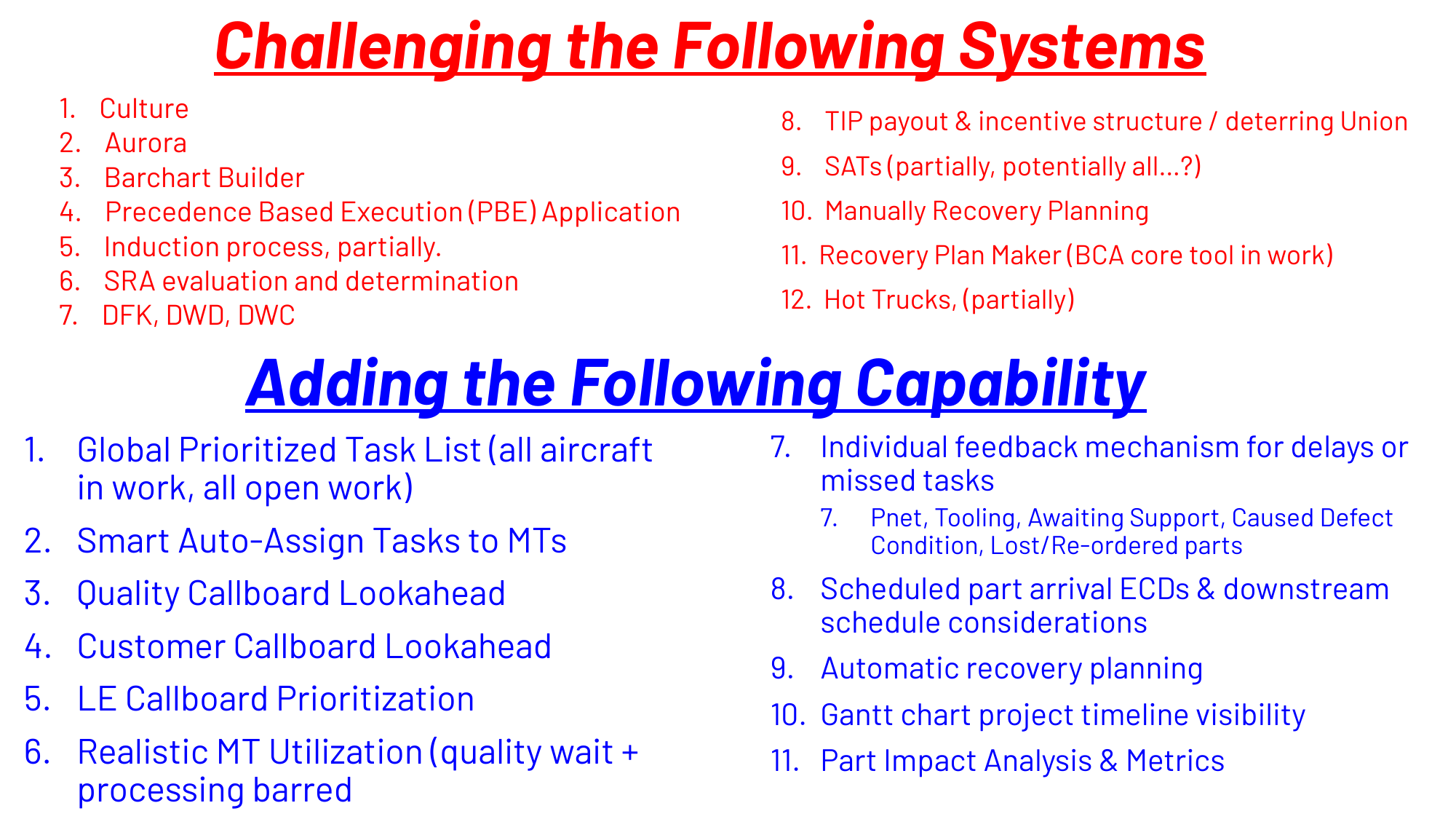

# Challenging the Following Systems
1.    Culture
2.    Aurora
3.    Barchart Builder
4.    Precedence Based Execution (PBE) Application
5.    Induction process, partially.
6.    SRA evaluation and determination
7.    DFK, DWD, DWC

8.    TIP payout & incentive structure / deterring Union
9.    SATs (partially, potentially all…?)
10.  Manually Recovery Planning
11.  Recovery Plan Maker (BCA core tool in work)
12.  Hot Trucks, (partially)

Adding the Following Capability
Global Prioritized Task List (all aircraft in work, all open work)
Smart Auto-Assign Tasks to MTs
Quality Callboard Lookahead
Customer Callboard Lookahead
LE Callboard Prioritization
Realistic MT Utilization (quality wait + processing barred
Individual feedback mechanism for delays or missed tasks
Pnet, Tooling, Awaiting Support, Caused Defect Condition, Lost/Re-ordered parts
Scheduled part arrival ECDs & downstream schedule considerations
Automatic recovery planning
Gantt chart project timeline visibility
Part Impact Analysis & Metrics